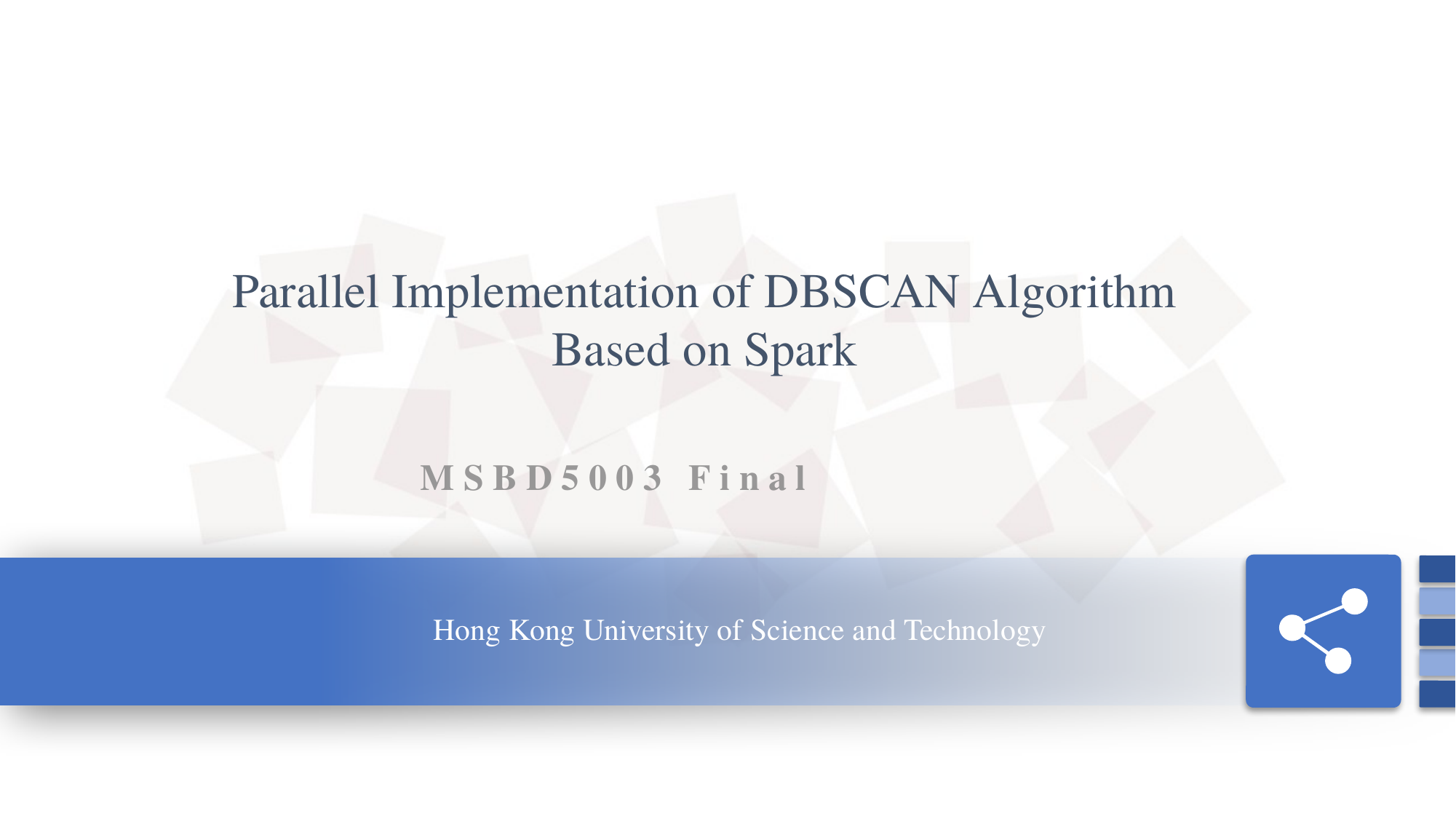

Parallel Implementation of DBSCAN Algorithm
Based on Spark
MSBD5003 Final Project

Hong Kong University of Science and Technology